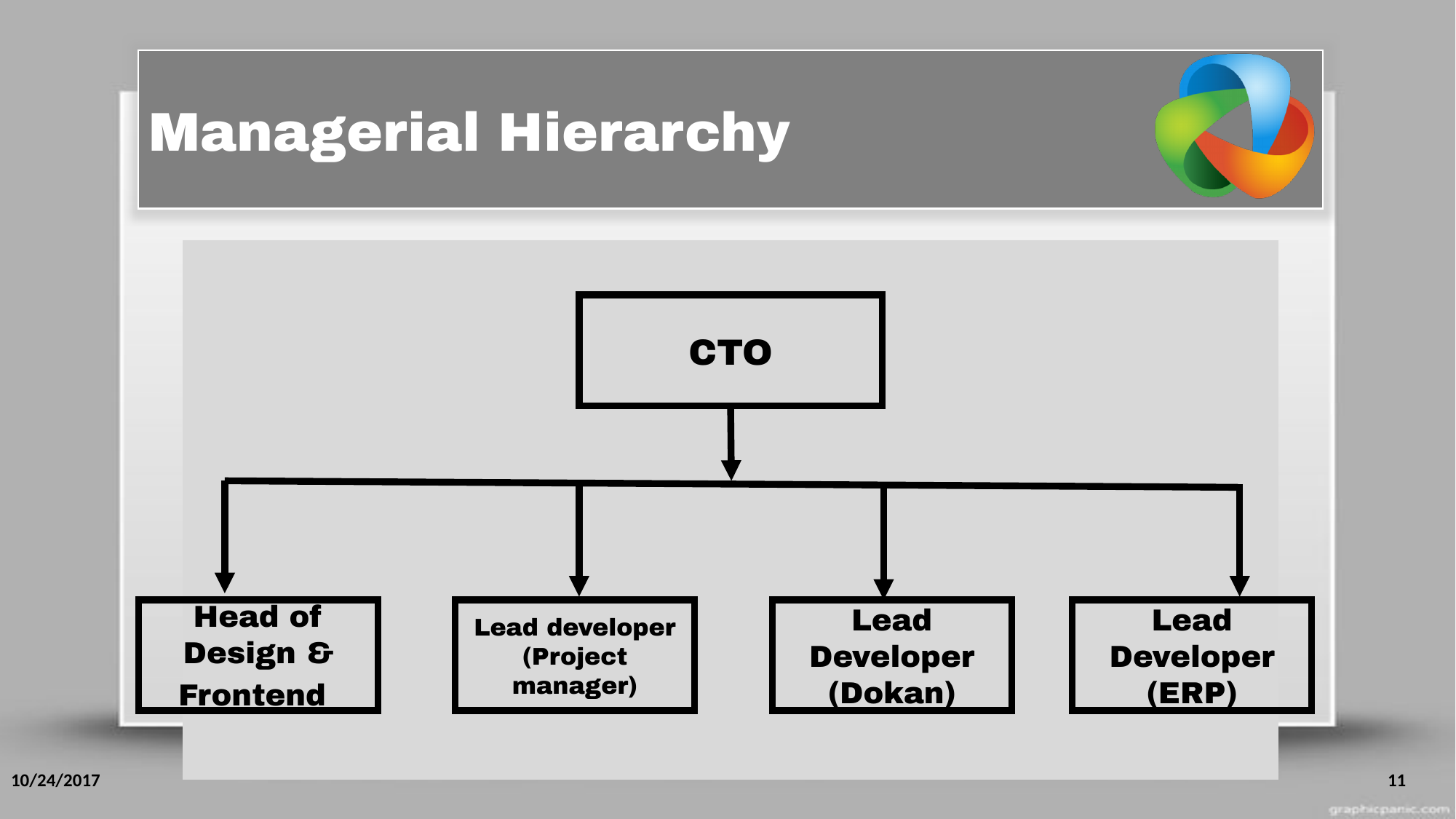

Managerial Hierarchy

CTO
Head of Design & Frontend
Lead developer
(Project manager)
Lead Developer
(Dokan)
Lead Developer
(ERP)
10/24/2017
11